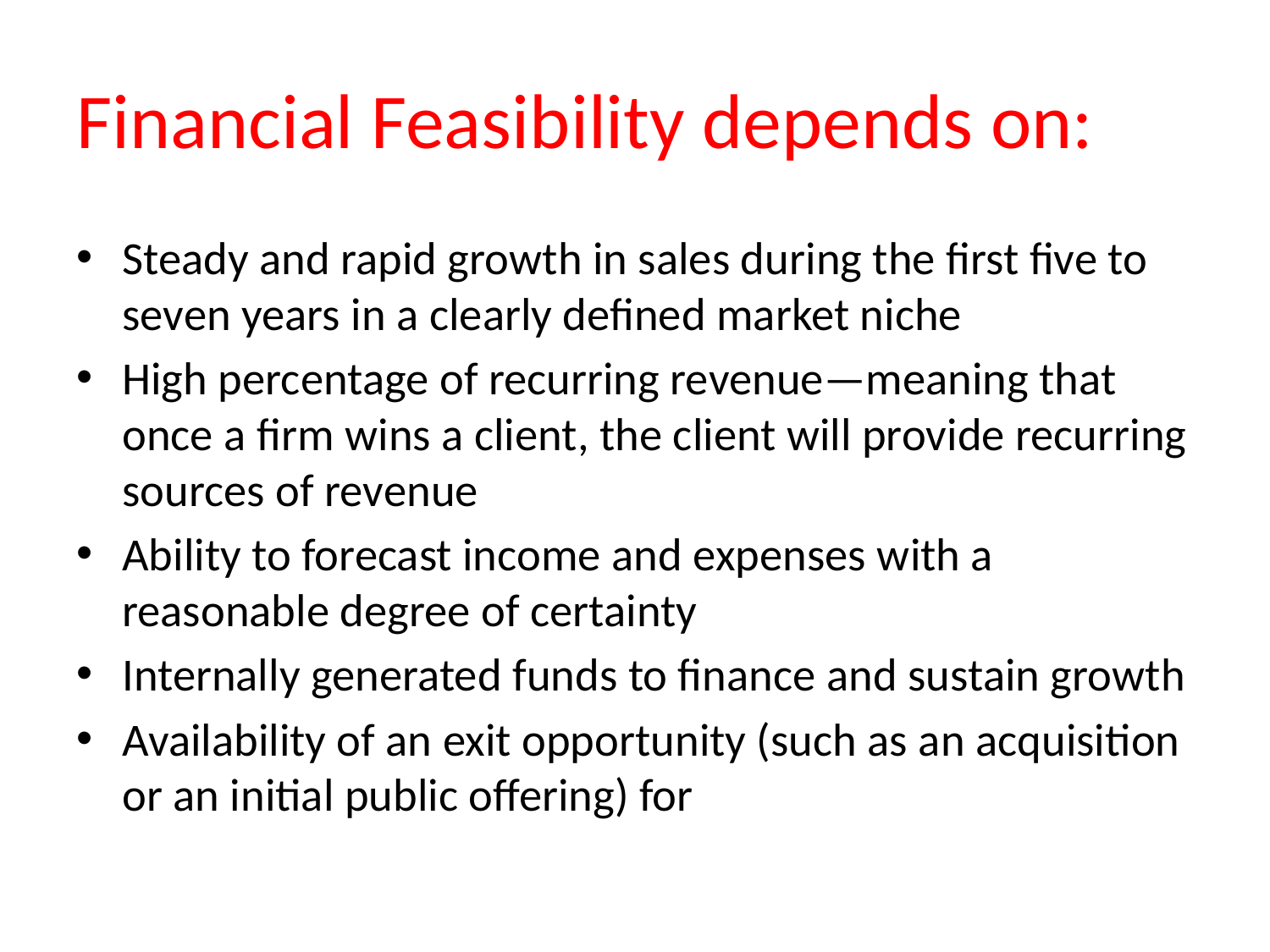

# Financial Feasibility depends on:
Steady and rapid growth in sales during the first five to seven years in a clearly defined market niche
High percentage of recurring revenue—meaning that once a firm wins a client, the client will provide recurring sources of revenue
Ability to forecast income and expenses with a reasonable degree of certainty
Internally generated funds to finance and sustain growth
Availability of an exit opportunity (such as an acquisition or an initial public offering) for